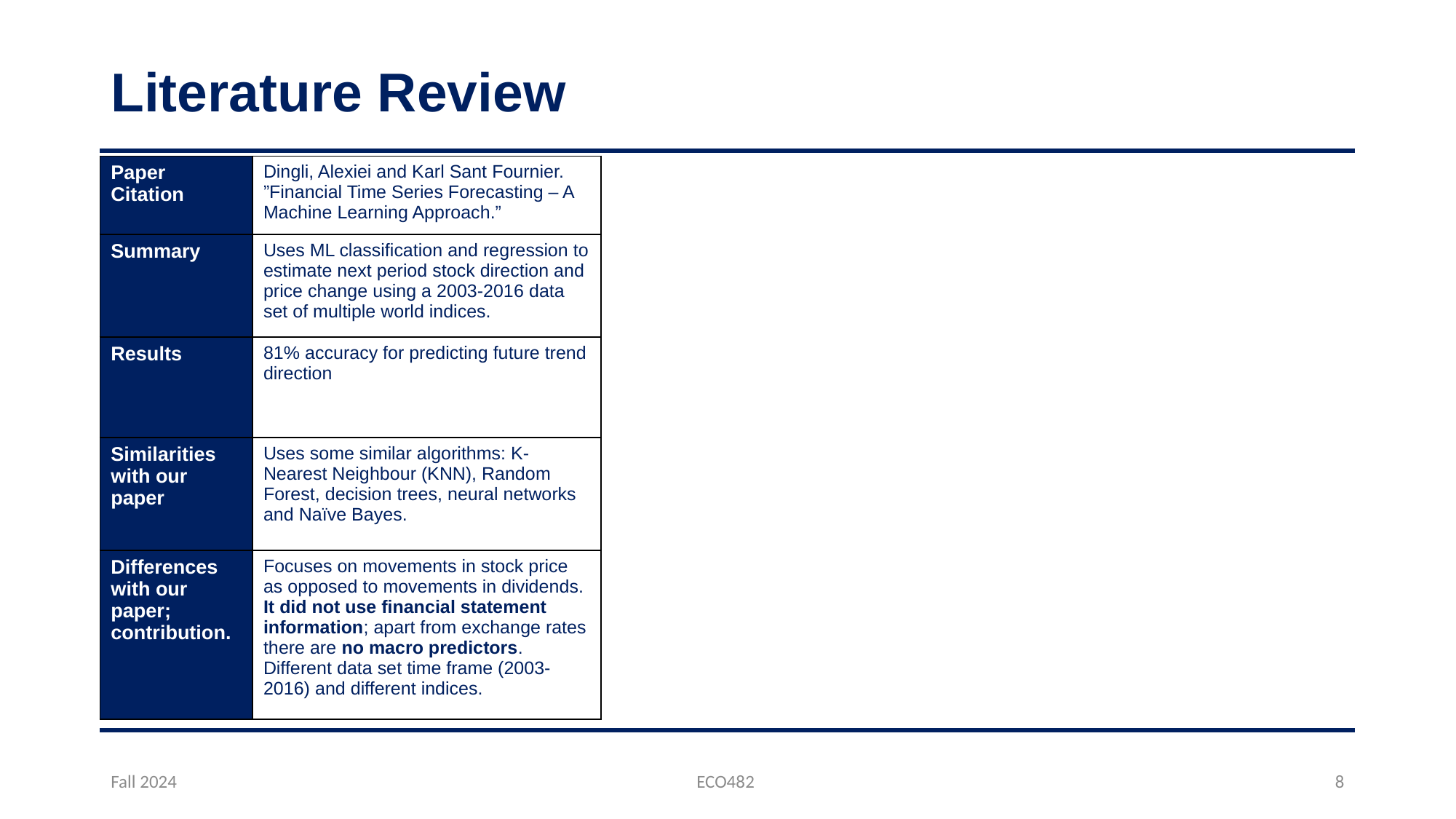

# Literature Review
| Paper Citation | Dingli, Alexiei and Karl Sant Fournier. ”Financial Time Series Forecasting – A Machine Learning Approach.” |
| --- | --- |
| Summary | Uses ML classification and regression to estimate next period stock direction and price change using a 2003-2016 data set of multiple world indices. |
| Results | 81% accuracy for predicting future trend direction |
| Similarities with our paper | Uses some similar algorithms: K-Nearest Neighbour (KNN), Random Forest, decision trees, neural networks and Naïve Bayes. |
| Differences with our paper; contribution. | Focuses on movements in stock price as opposed to movements in dividends. It did not use financial statement information; apart from exchange rates there are no macro predictors. Different data set time frame (2003-2016) and different indices. |

Fall 2024
ECO482
8